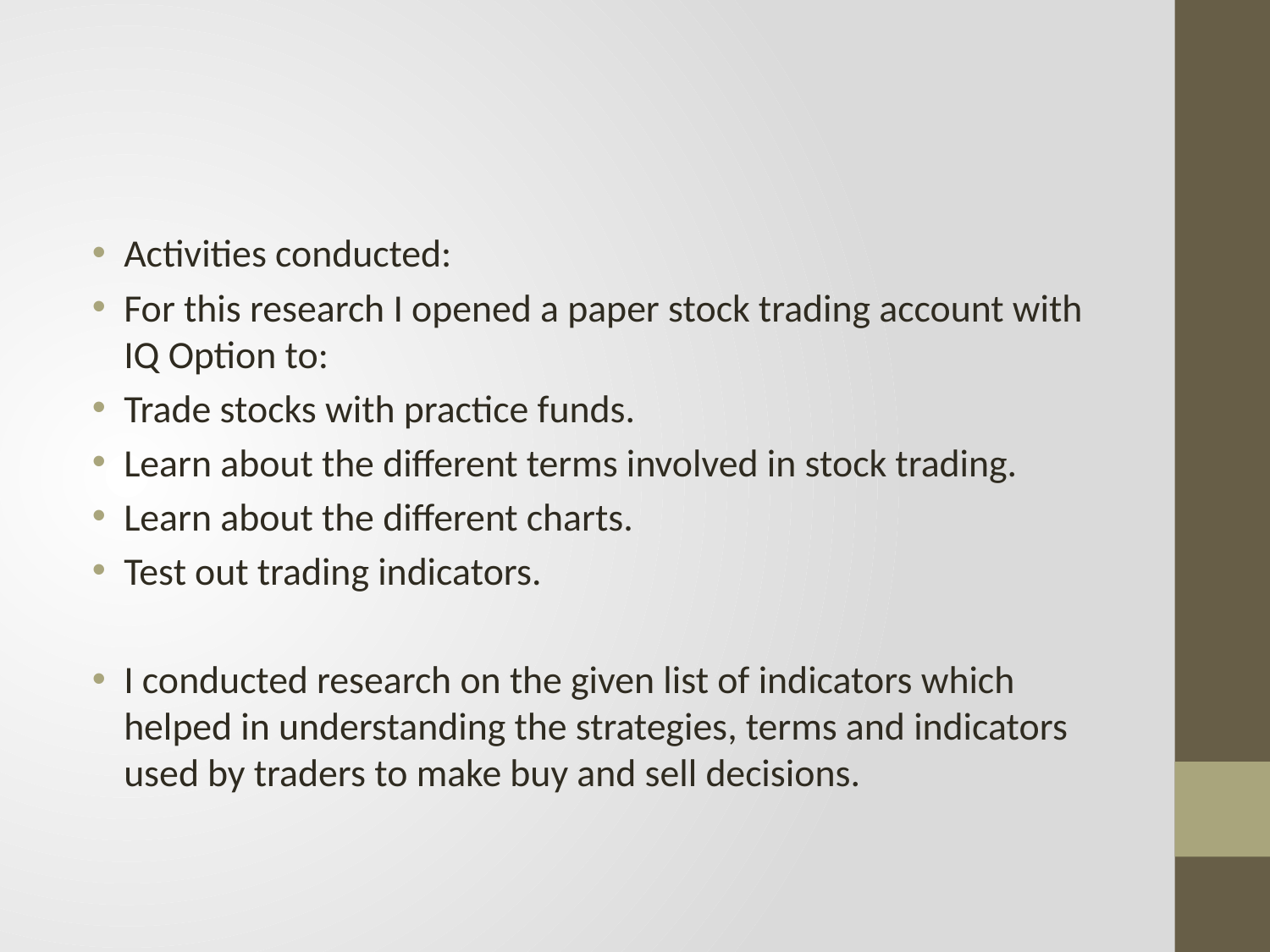

#
Activities conducted:
For this research I opened a paper stock trading account with IQ Option to:
Trade stocks with practice funds.
Learn about the different terms involved in stock trading.
Learn about the different charts.
Test out trading indicators.

I conducted research on the given list of indicators which helped in understanding the strategies, terms and indicators used by traders to make buy and sell decisions.